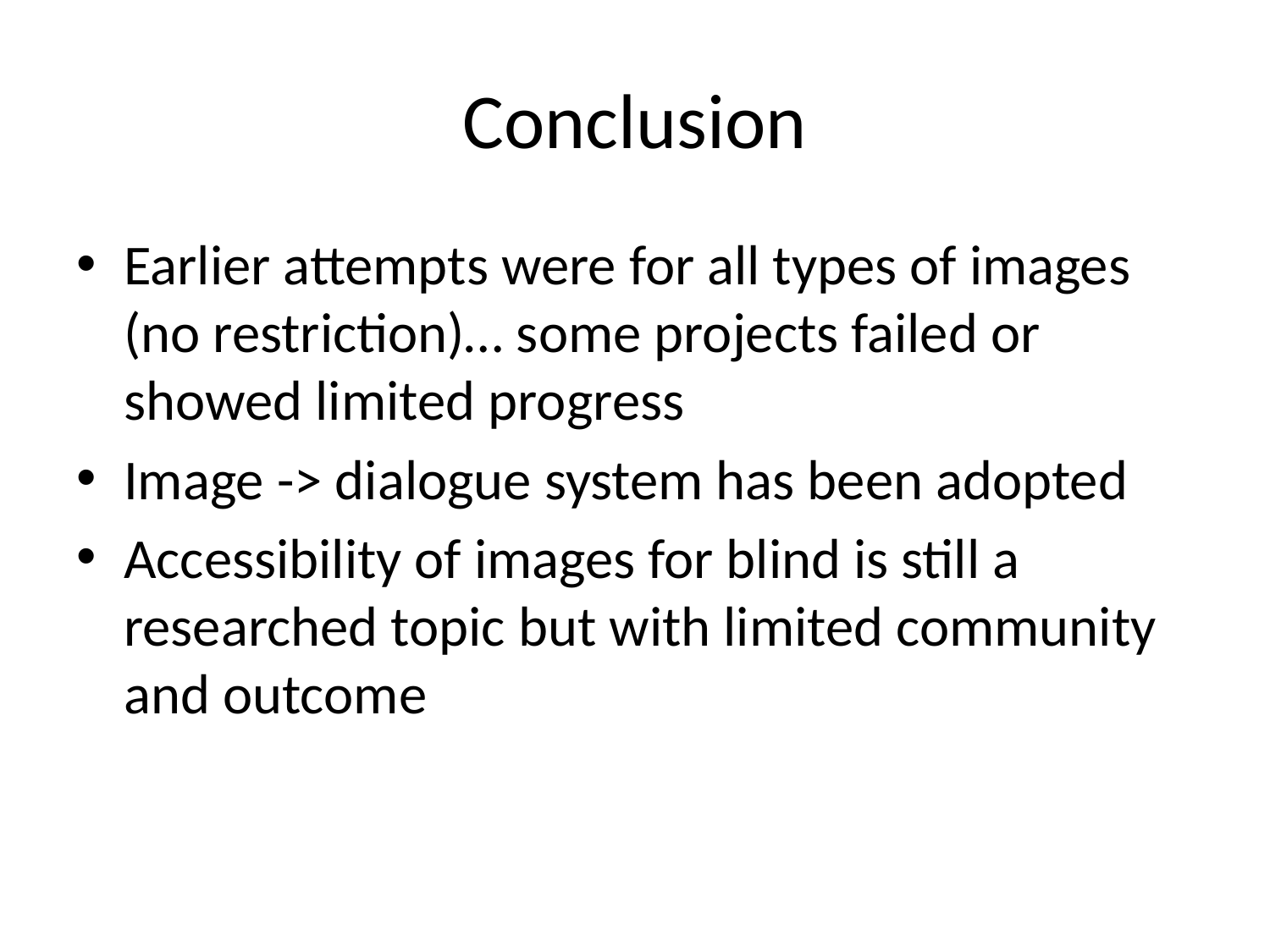

# Conclusion
Earlier attempts were for all types of images (no restriction)… some projects failed or showed limited progress
Image -> dialogue system has been adopted
Accessibility of images for blind is still a researched topic but with limited community and outcome